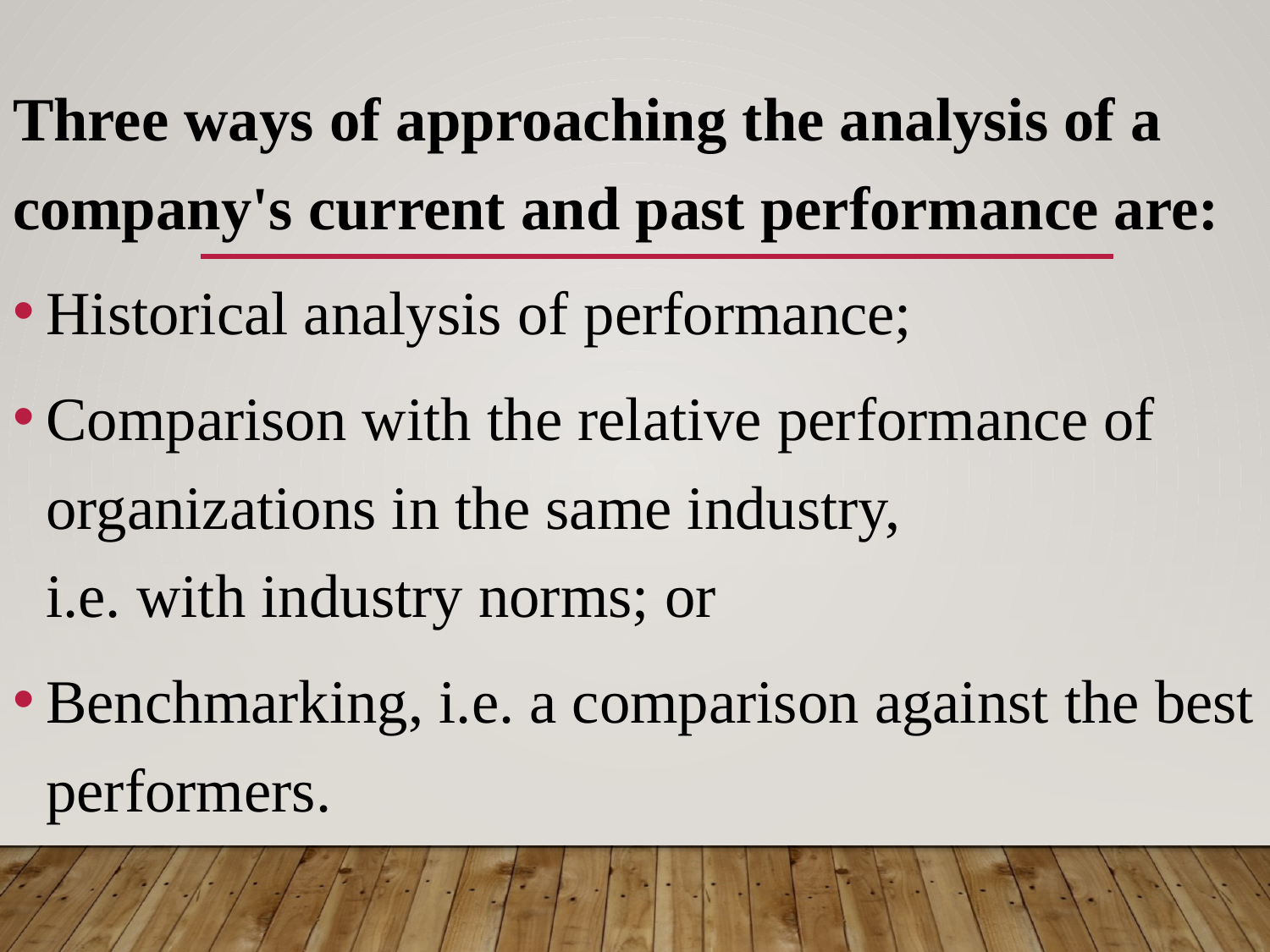

Three ways of approaching the analysis of a company's current and past performance are:
Historical analysis of performance;
Comparison with the relative performance of organizations in the same industry,
i.e. with industry norms; or
Benchmarking, i.e. a comparison against the best performers.